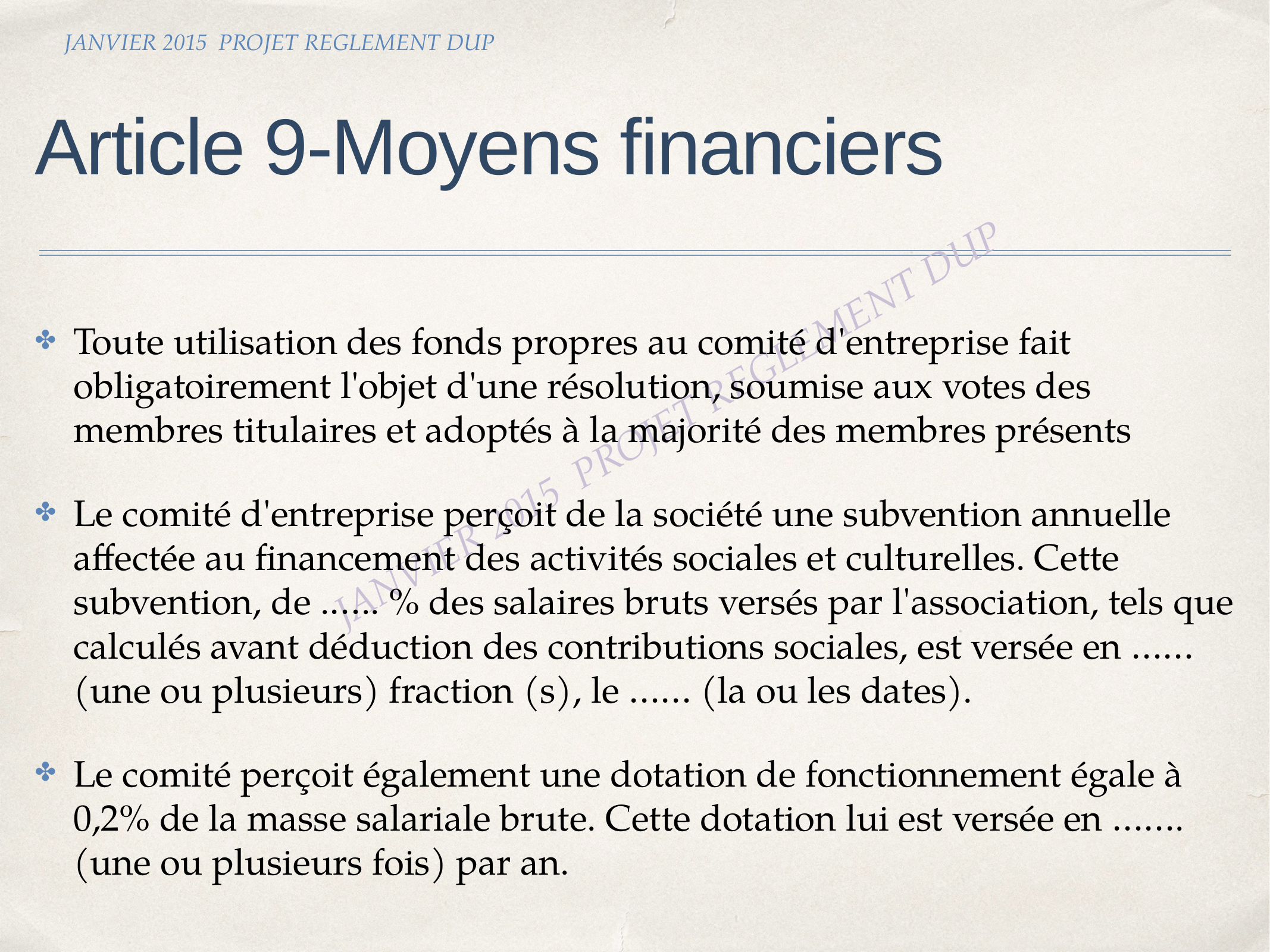

JANVIER 2015  PROJET REGLEMENT DUP
# Article 9-Moyens financiers
Toute utilisation des fonds propres au comité d'entreprise fait obligatoirement l'objet d'une résolution, soumise aux votes des membres titulaires et adoptés à la majorité des membres présents
Le comité d'entreprise perçoit de la société une subvention annuelle affectée au financement des activités sociales et culturelles. Cette subvention, de .….. % des salaires bruts versés par l'association, tels que calculés avant déduction des contributions sociales, est versée en …… (une ou plusieurs) fraction (s), le …… (la ou les dates).
Le comité perçoit également une dotation de fonctionnement égale à 0,2% de la masse salariale brute. Cette dotation lui est versée en ……. (une ou plusieurs fois) par an.
JANVIER 2015  PROJET REGLEMENT DUP